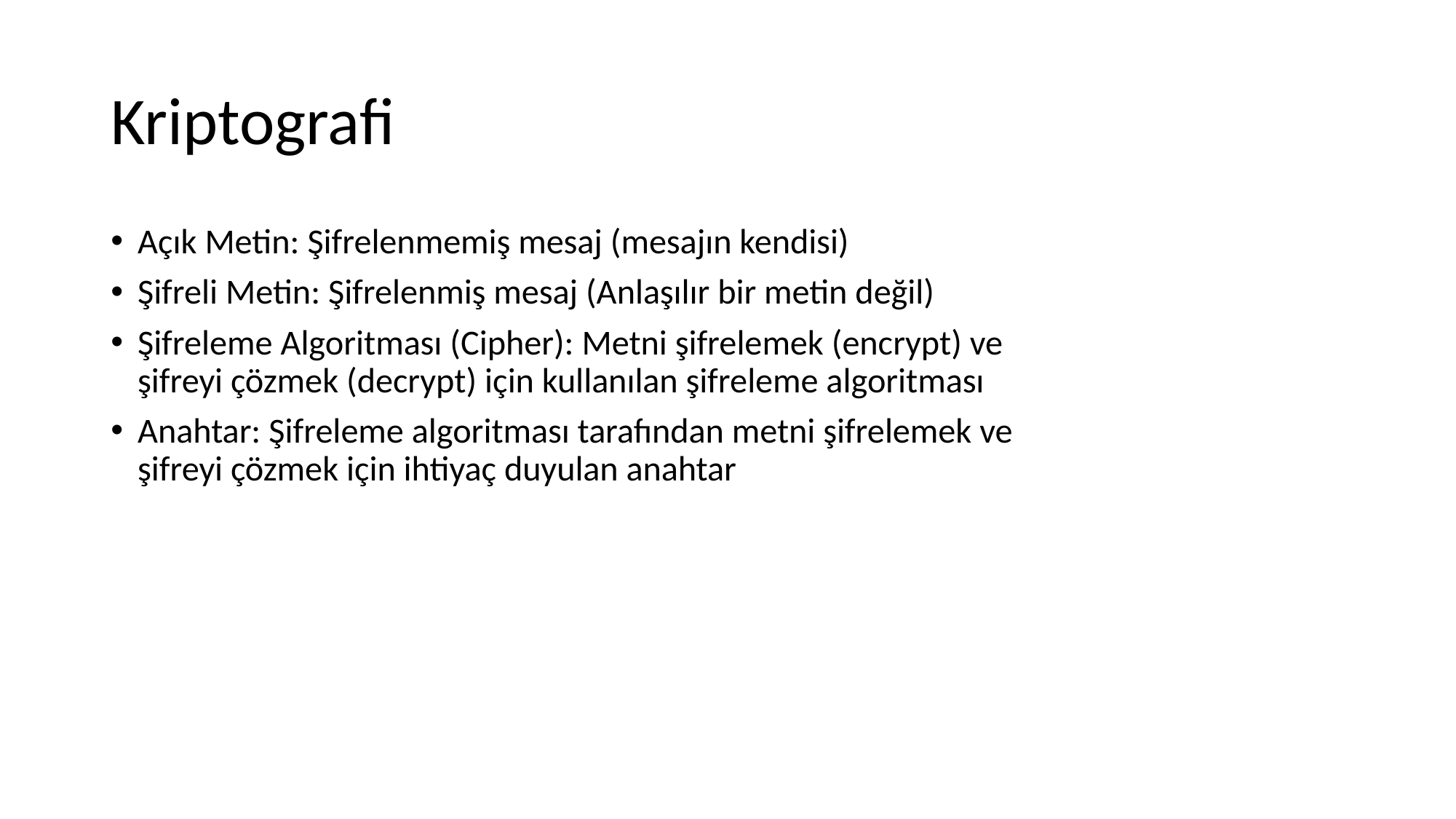

# Kriptografi
Açık Metin: Şifrelenmemiş mesaj (mesajın kendisi)
Şifreli Metin: Şifrelenmiş mesaj (Anlaşılır bir metin değil)
Şifreleme Algoritması (Cipher): Metni şifrelemek (encrypt) ve şifreyi çözmek (decrypt) için kullanılan şifreleme algoritması
Anahtar: Şifreleme algoritması tarafından metni şifrelemek ve şifreyi çözmek için ihtiyaç duyulan anahtar